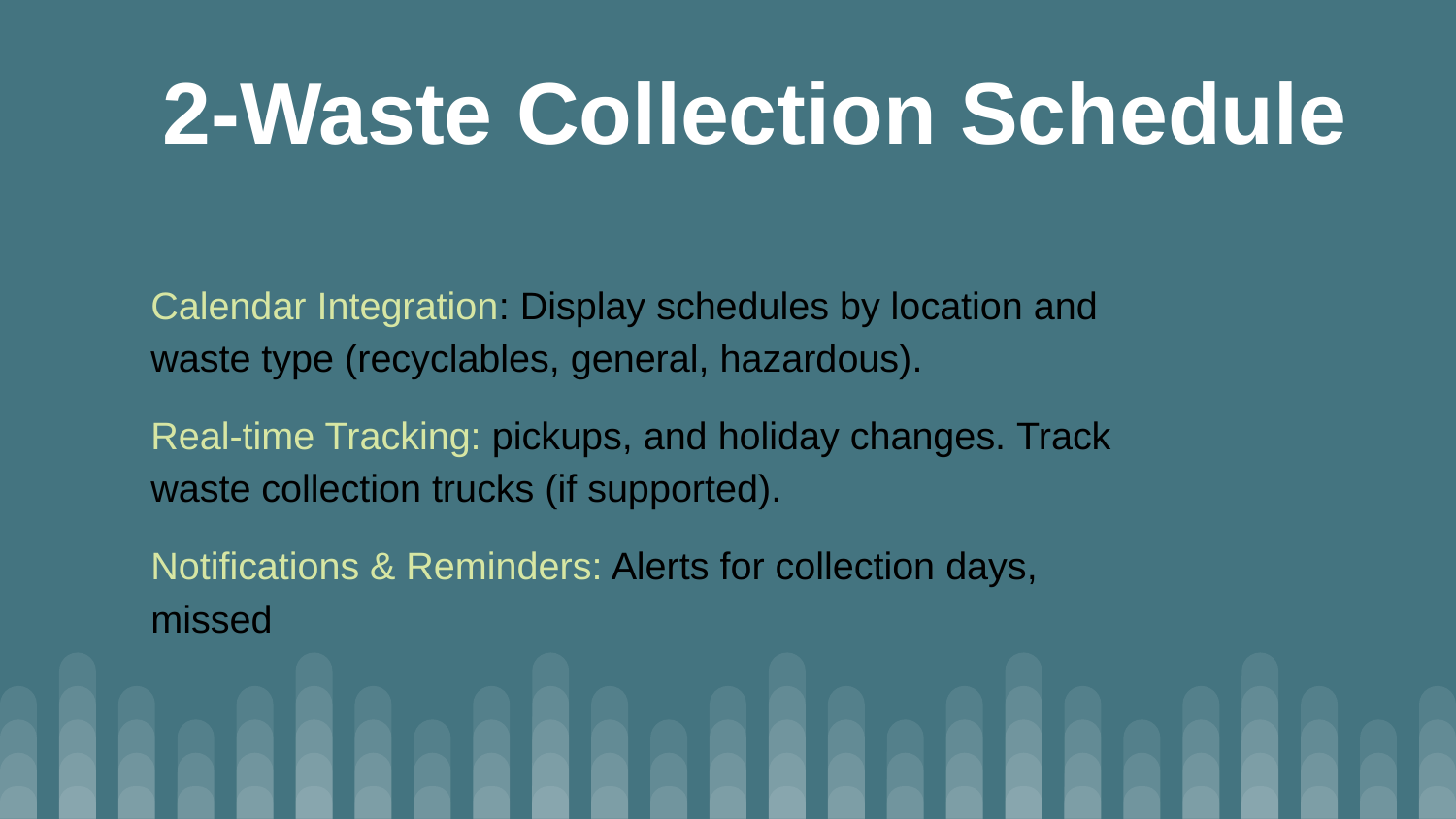

# 2-Waste Collection Schedule
Calendar Integration: Display schedules by location and waste type (recyclables, general, hazardous).
Real-time Tracking: pickups, and holiday changes. Track waste collection trucks (if supported).
Notifications & Reminders: Alerts for collection days, missed